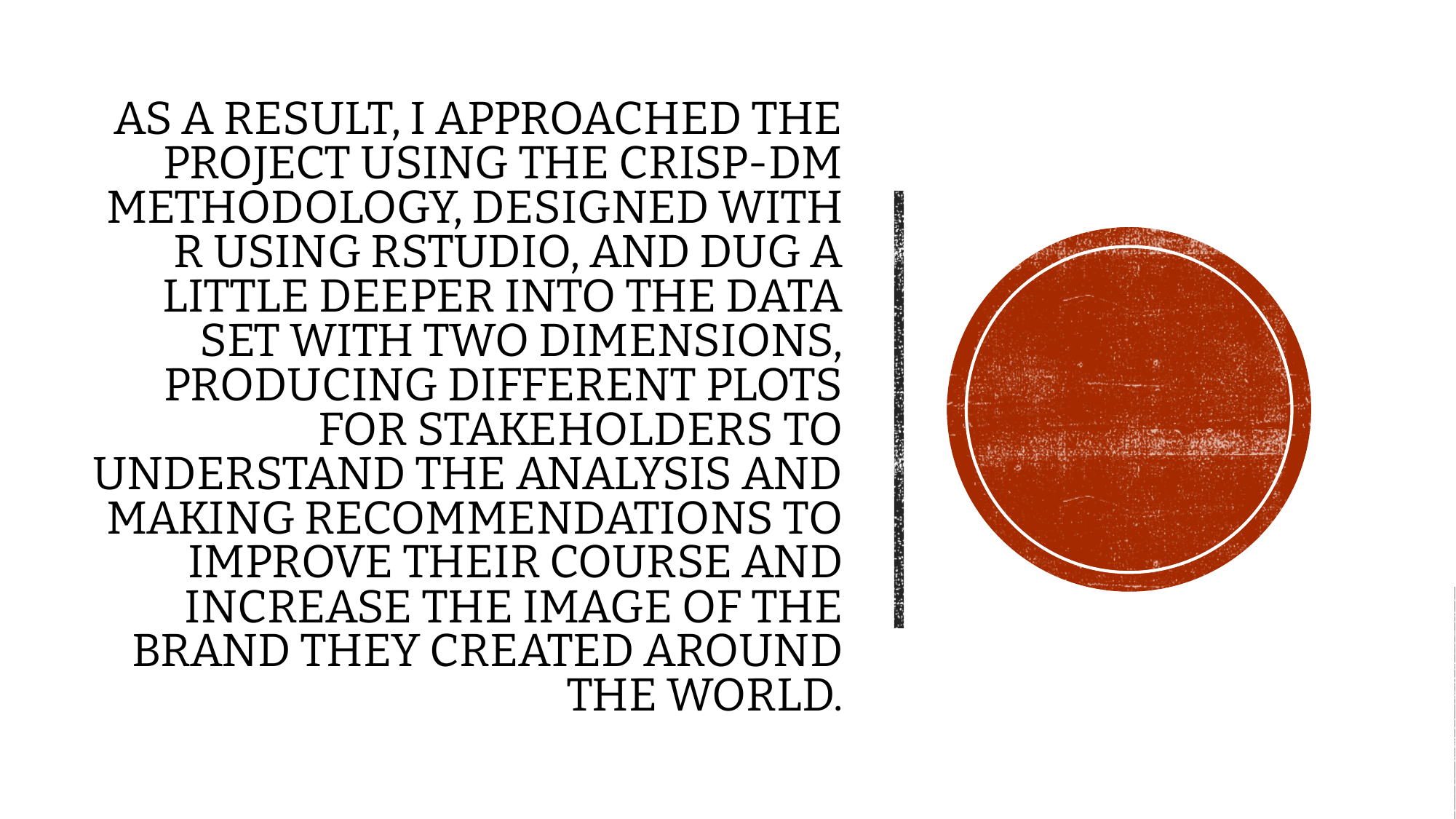

# As a result, I approached the project using the CRISP-DM methodology, designed with R using RStudio, and dug a little deeper into the data set with two dimensions, producing different plots for stakeholders to understand the analysis and making recommendations to improve their course and increase the image of the brand they created around the world.